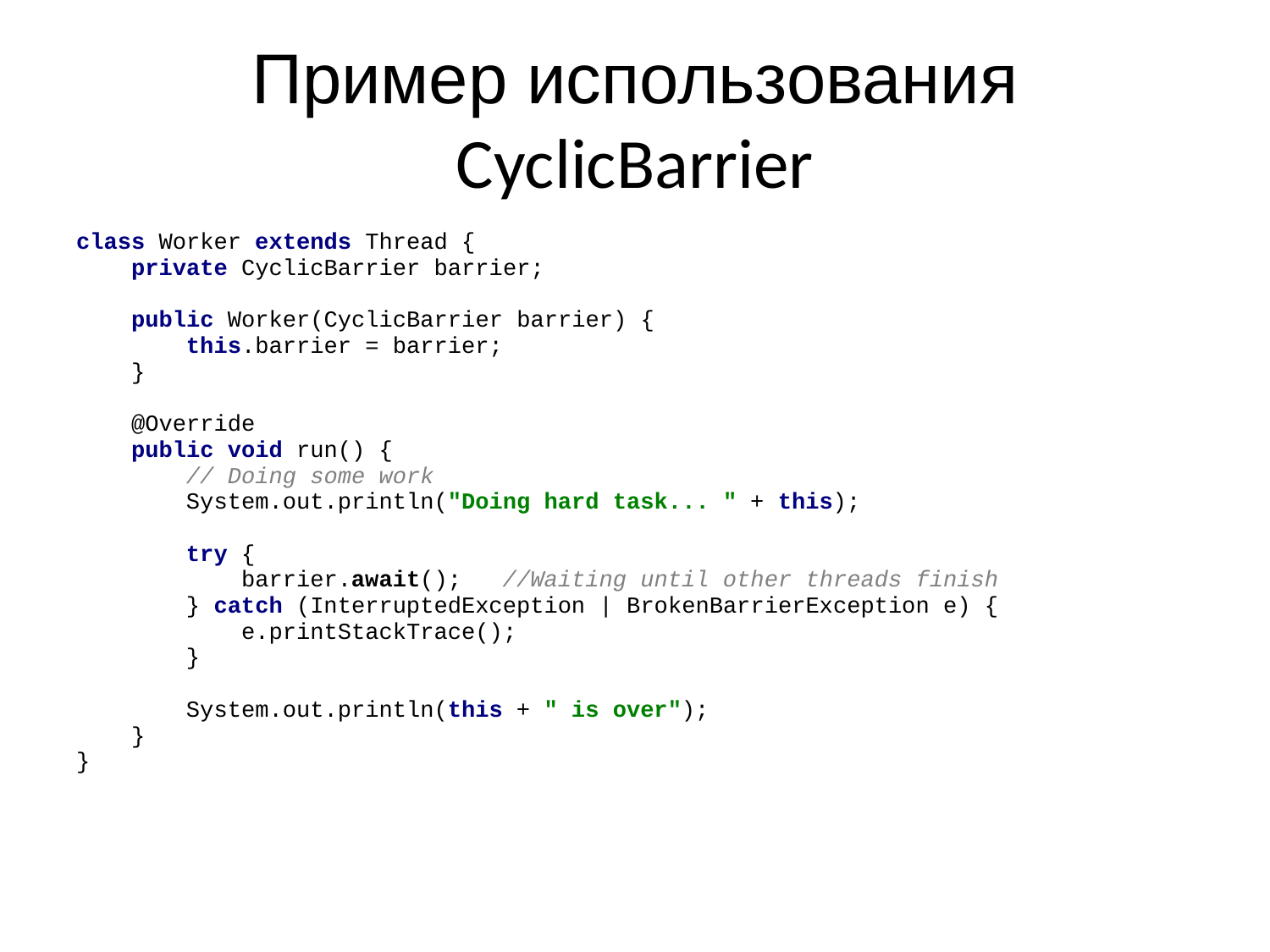

# Пример использования CyclicBarrier
class Worker extends Thread {
    private CyclicBarrier barrier;

    public Worker(CyclicBarrier barrier) {
        this.barrier = barrier;
    }

    @Override
    public void run() {
        // Doing some work
        System.out.println("Doing hard task... " + this);

        try {
            barrier.await();   //Waiting until other threads finish
        } catch (InterruptedException | BrokenBarrierException e) {
            e.printStackTrace();
        }

        System.out.println(this + " is over");
    }
}